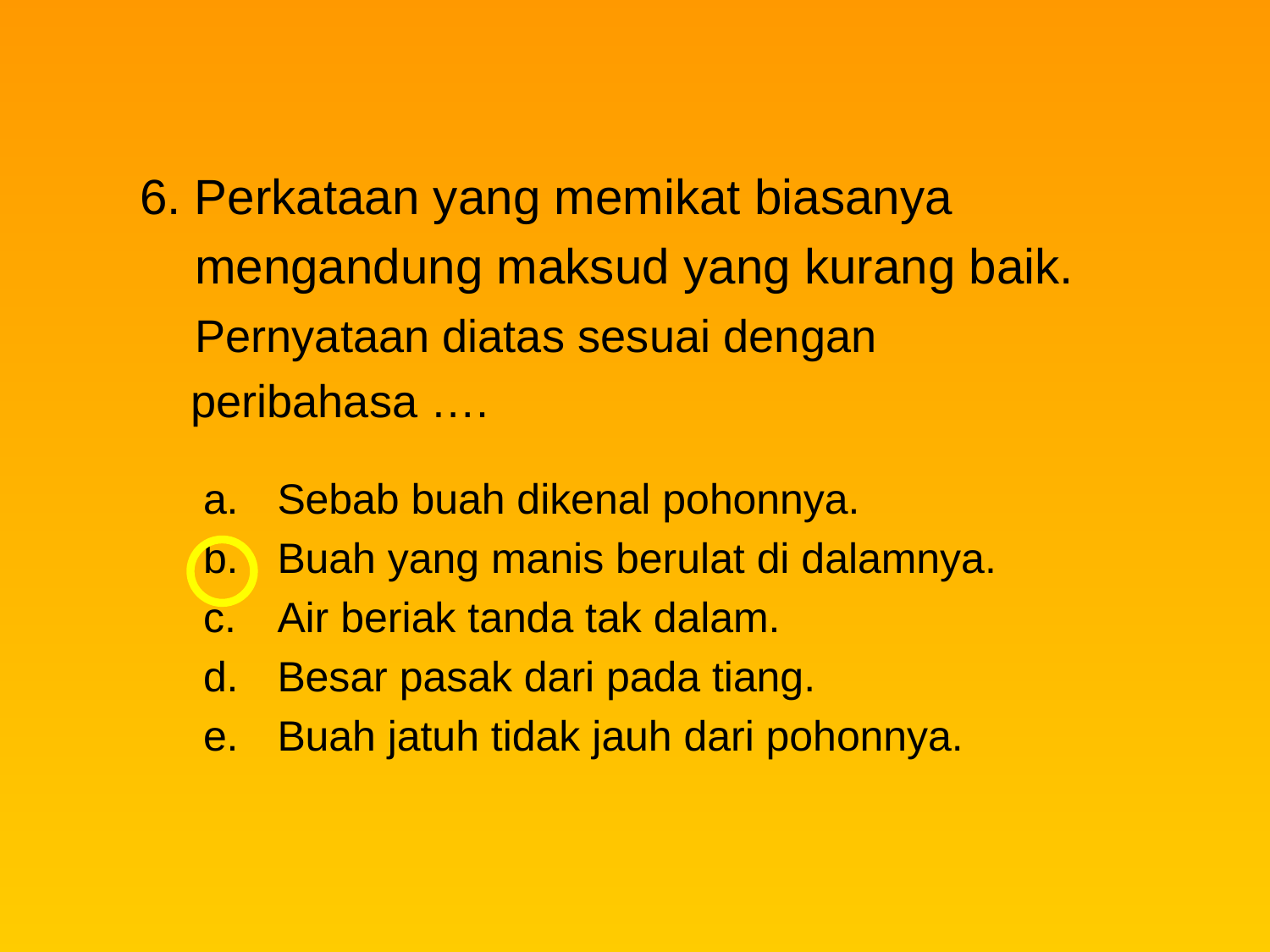

6. Perkataan yang memikat biasanya
    mengandung maksud yang kurang baik.
    Pernyataan diatas sesuai dengan
    peribahasa ….

Sebab buah dikenal pohonnya.
Buah yang manis berulat di dalamnya.
Air beriak tanda tak dalam.
Besar pasak dari pada tiang.
Buah jatuh tidak jauh dari pohonnya.